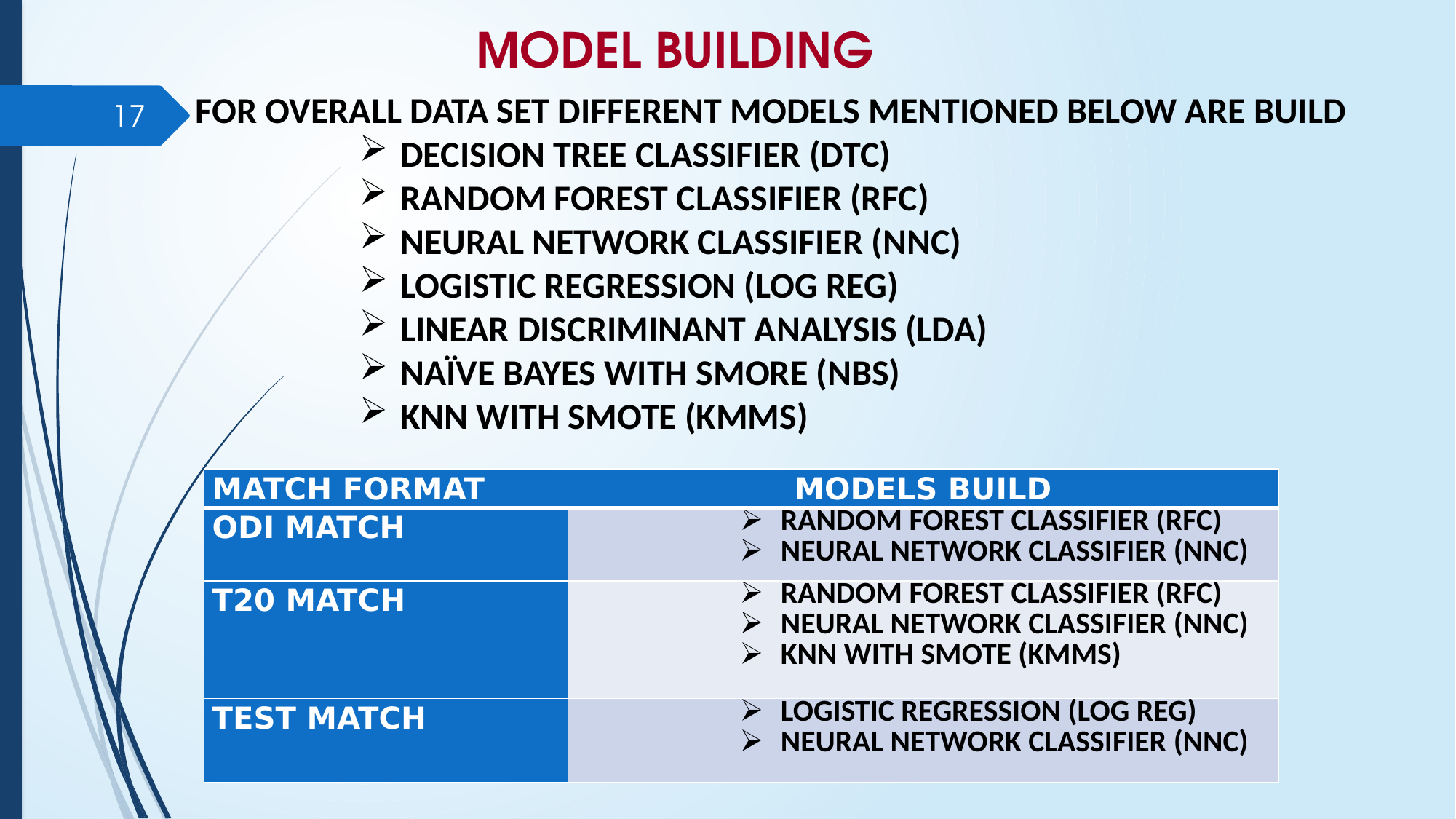

MODEL BUILDING
FOR OVERALL DATA SET DIFFERENT MODELS MENTIONED BELOW ARE BUILD
DECISION TREE CLASSIFIER (DTC)
RANDOM FOREST CLASSIFIER (RFC)
NEURAL NETWORK CLASSIFIER (NNC)
LOGISTIC REGRESSION (LOG REG)
LINEAR DISCRIMINANT ANALYSIS (LDA)
NAÏVE BAYES WITH SMORE (NBS)
KNN WITH SMOTE (KMMS)

17
| MATCH FORMAT | MODELS BUILD |
| --- | --- |
| ODI MATCH | RANDOM FOREST CLASSIFIER (RFC) NEURAL NETWORK CLASSIFIER (NNC) |
| T20 MATCH | RANDOM FOREST CLASSIFIER (RFC) NEURAL NETWORK CLASSIFIER (NNC) KNN WITH SMOTE (KMMS) |
| TEST MATCH | LOGISTIC REGRESSION (LOG REG) NEURAL NETWORK CLASSIFIER (NNC) |